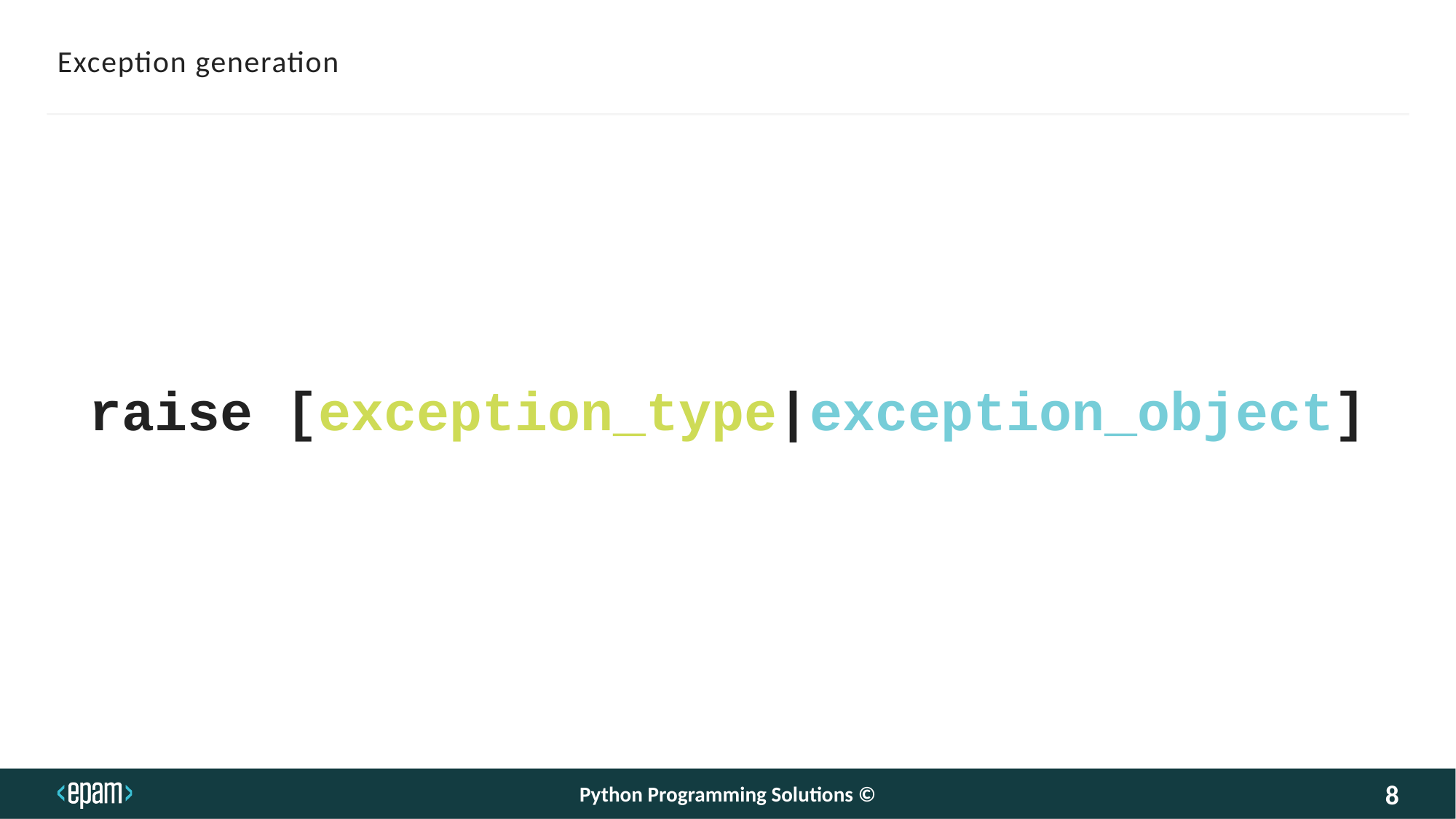

Exception generation
raise [exception_type|exception_object]
Python Programming Solutions ©
8